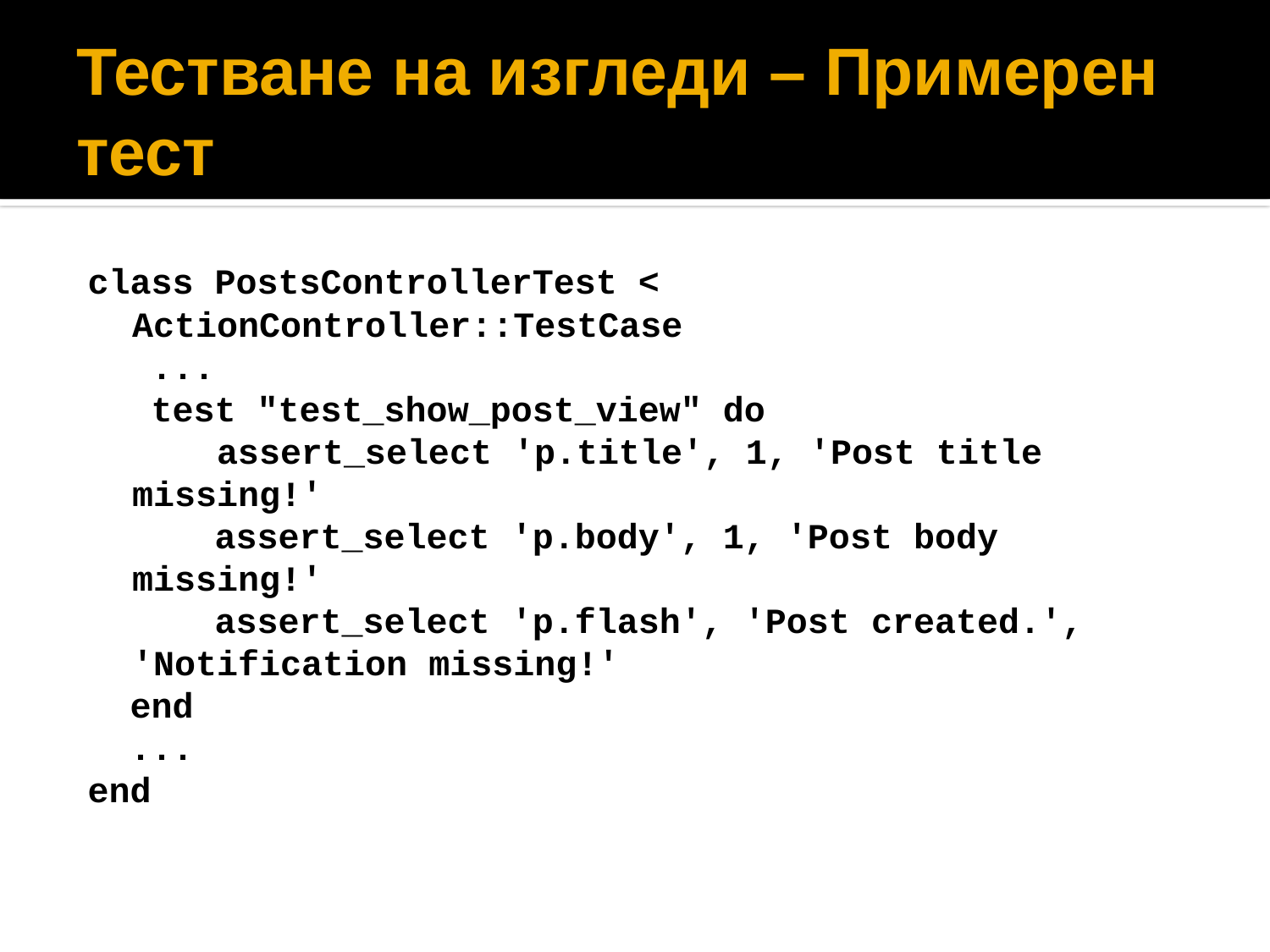

# Тестване на изгледи – Примерен тест
class PostsControllerTest < ActionController::TestCase
   ...
   test "test_show_post_view" do
	    assert_select 'p.title', 1, 'Post title missing!'
      assert_select 'p.body', 1, 'Post body missing!'
      assert_select 'p.flash', 'Post created.', 'Notification missing!'
  end
  ...
end